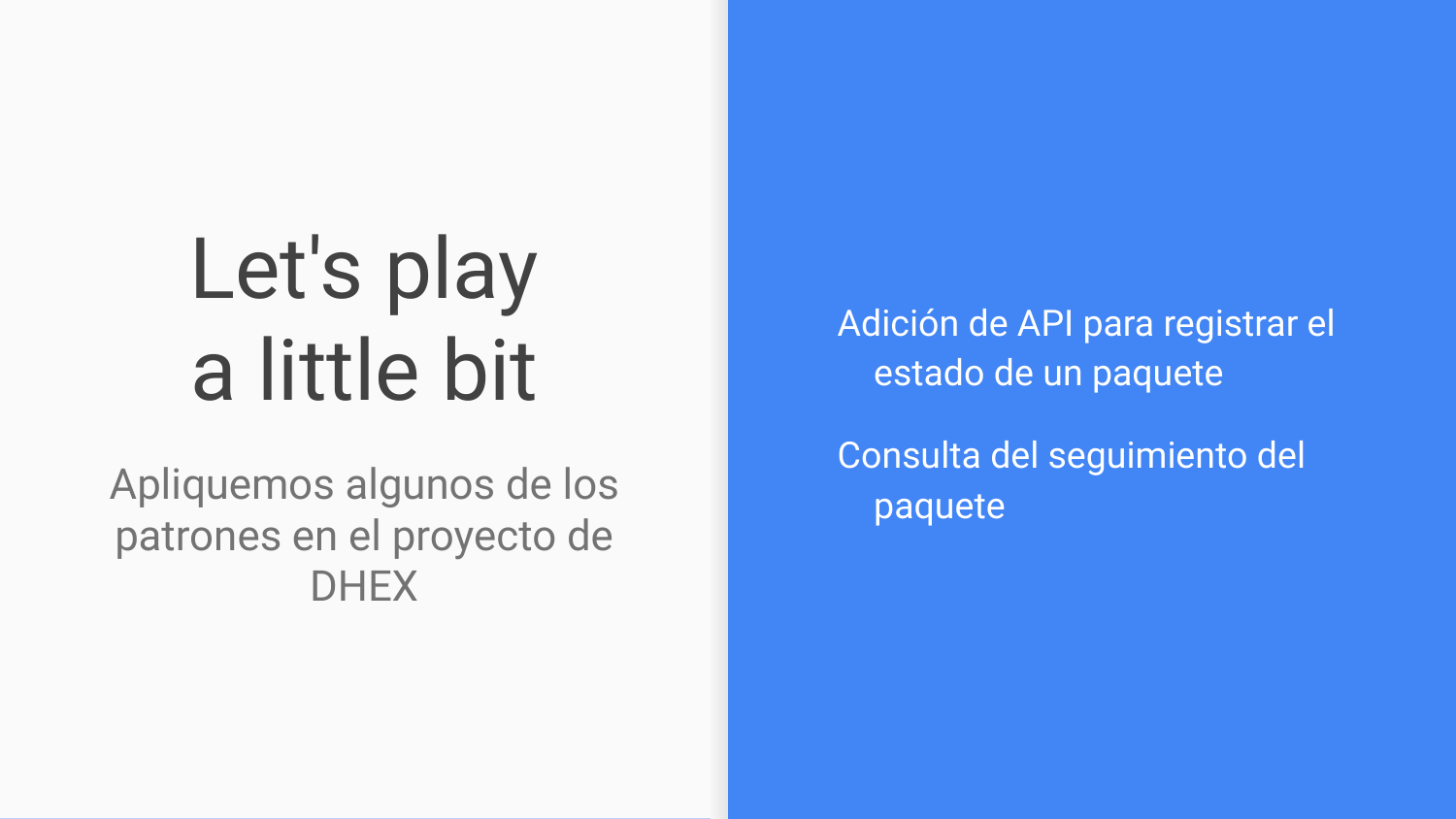

Adición de API para registrar el estado de un paquete
Consulta del seguimiento del paquete
# Let's play
a little bit
Apliquemos algunos de los patrones en el proyecto de DHEX